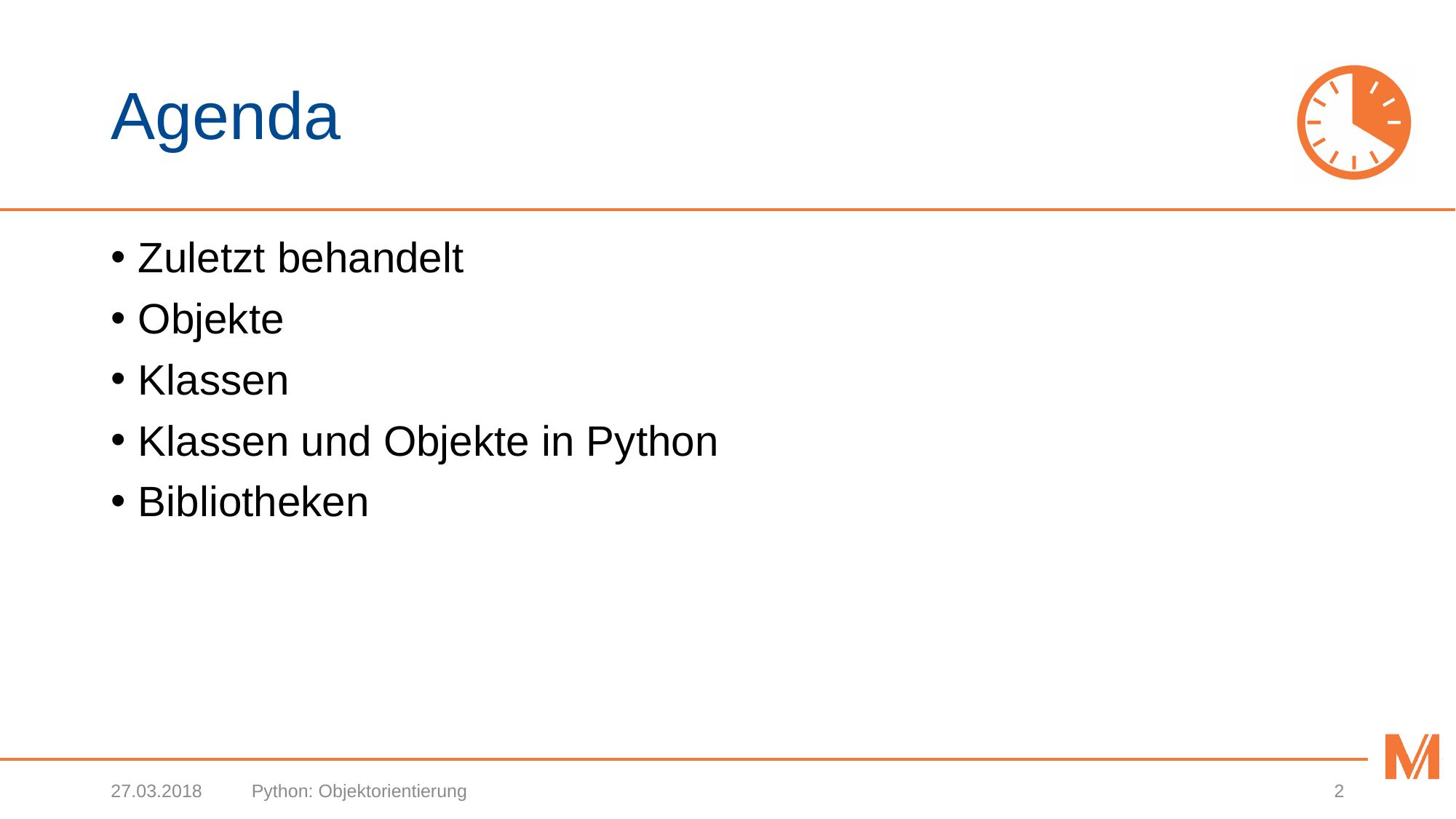

# Agenda
Zuletzt behandelt
Objekte
Klassen
Klassen und Objekte in Python
Bibliotheken
27.03.2018
Python: Objektorientierung
2